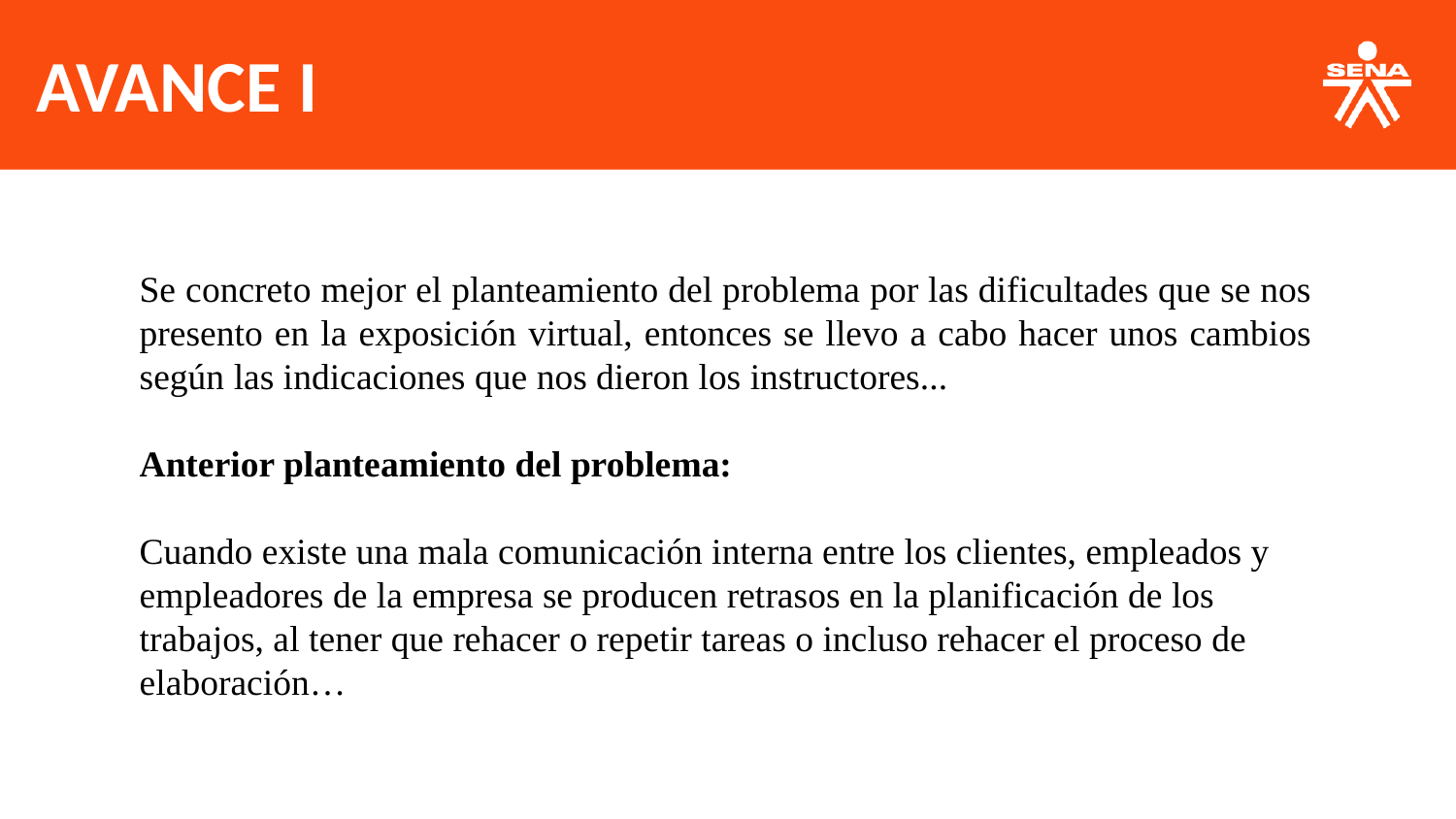

AVANCE I
Se concreto mejor el planteamiento del problema por las dificultades que se nos presento en la exposición virtual, entonces se llevo a cabo hacer unos cambios según las indicaciones que nos dieron los instructores...

Anterior planteamiento del problema:

Cuando existe una mala comunicación interna entre los clientes, empleados y
empleadores de la empresa se producen retrasos en la planificación de los
trabajos, al tener que rehacer o repetir tareas o incluso rehacer el proceso de
elaboración…